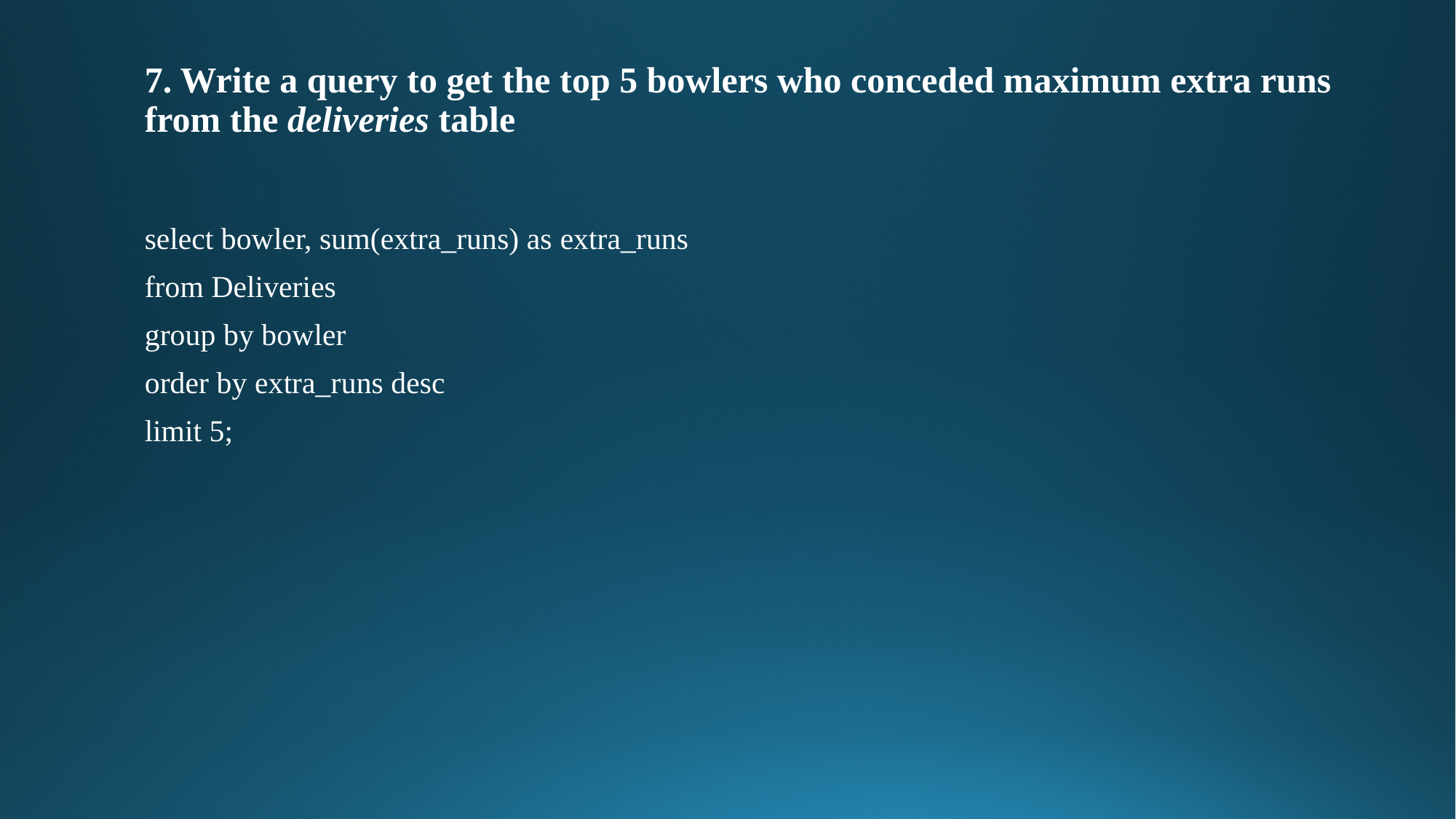

# 7. Write a query to get the top 5 bowlers who conceded maximum extra runs from the deliveries table
select bowler, sum(extra_runs) as extra_runs
from Deliveries
group by bowler
order by extra_runs desc
limit 5;